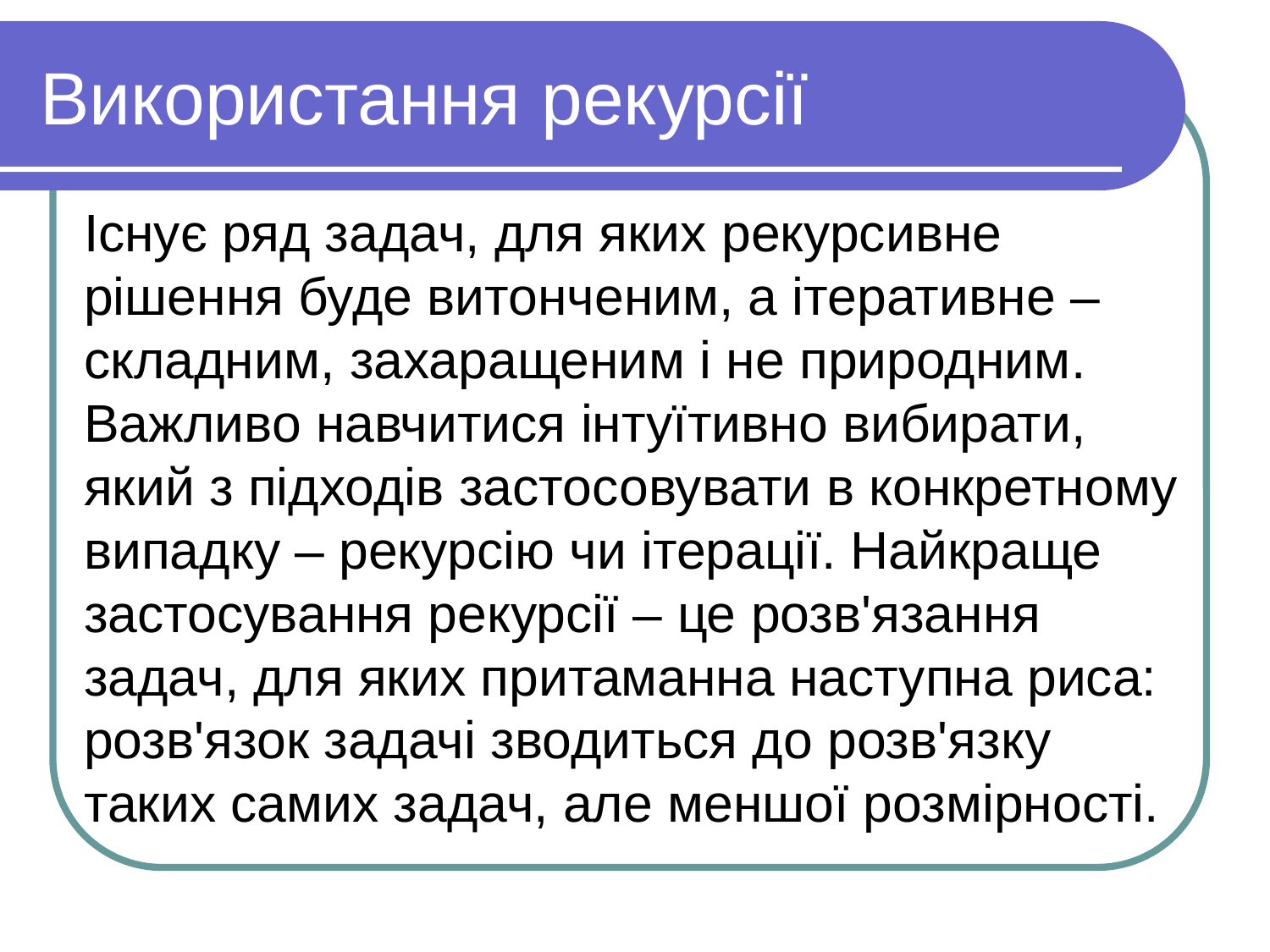

# Використання рекурсії
Існує ряд задач, для яких рекурсивне рішення буде витонченим, а ітеративне – складним, захаращеним і не природним. Важливо навчитися інтуїтивно вибирати, який з підходів застосовувати в конкретному випадку – рекурсію чи ітерації. Найкраще застосування рекурсії – це розв'язання задач, для яких притаманна наступна риса: розв'язок задачі зводиться до розв'язку таких самих задач, але меншої розмірності.